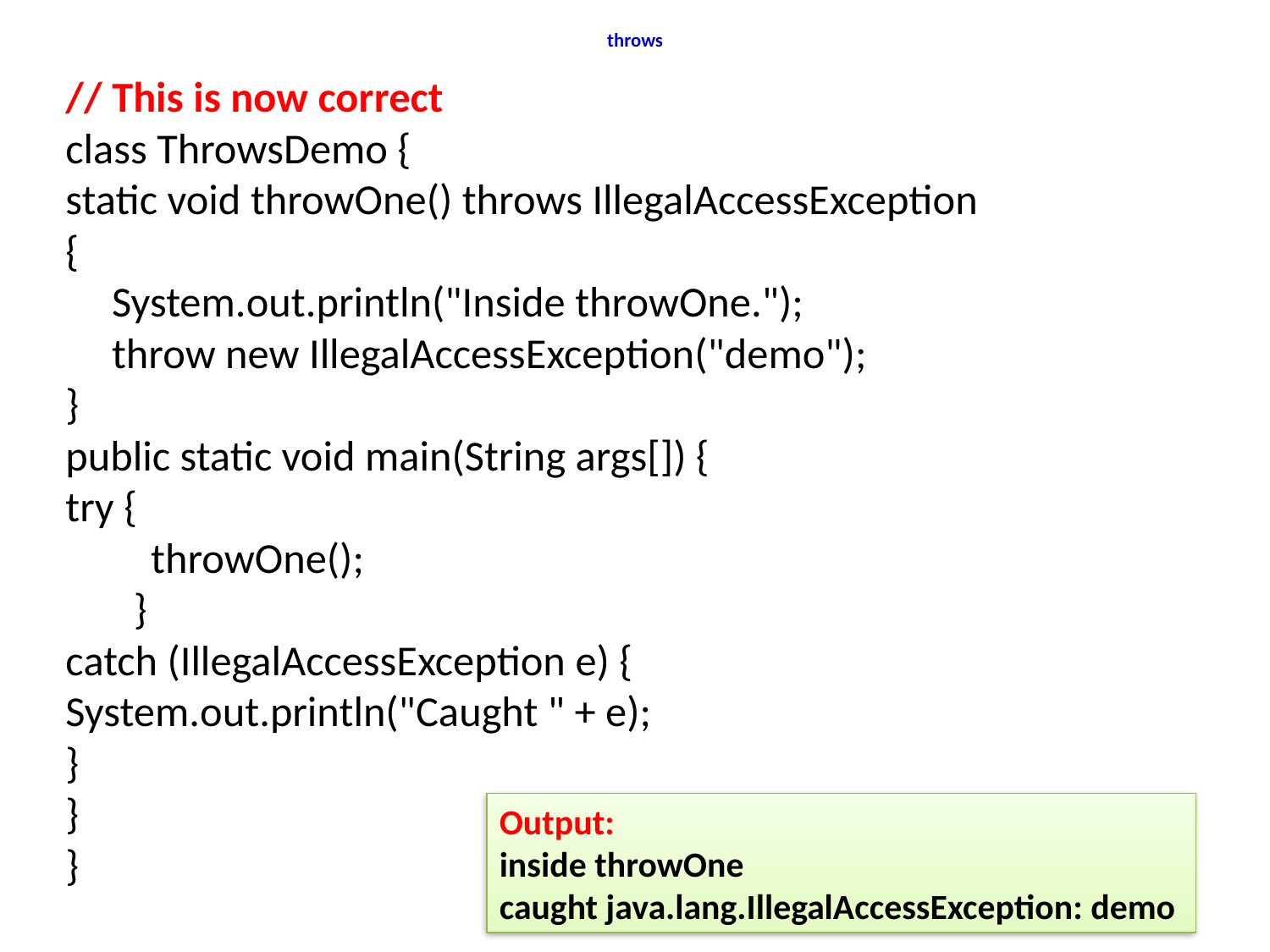

# throws
// This is now correct
class ThrowsDemo {
static void throwOne() throws IllegalAccessException
{
		System.out.println("Inside throwOne.");
		throw new IllegalAccessException("demo");
}
public static void main(String args[]) {
try {
	    throwOne();
       }
catch (IllegalAccessException e) {
System.out.println("Caught " + e);
}
}
}
Output:
inside throwOne
caught java.lang.IllegalAccessException: demo
Unit-3 Java